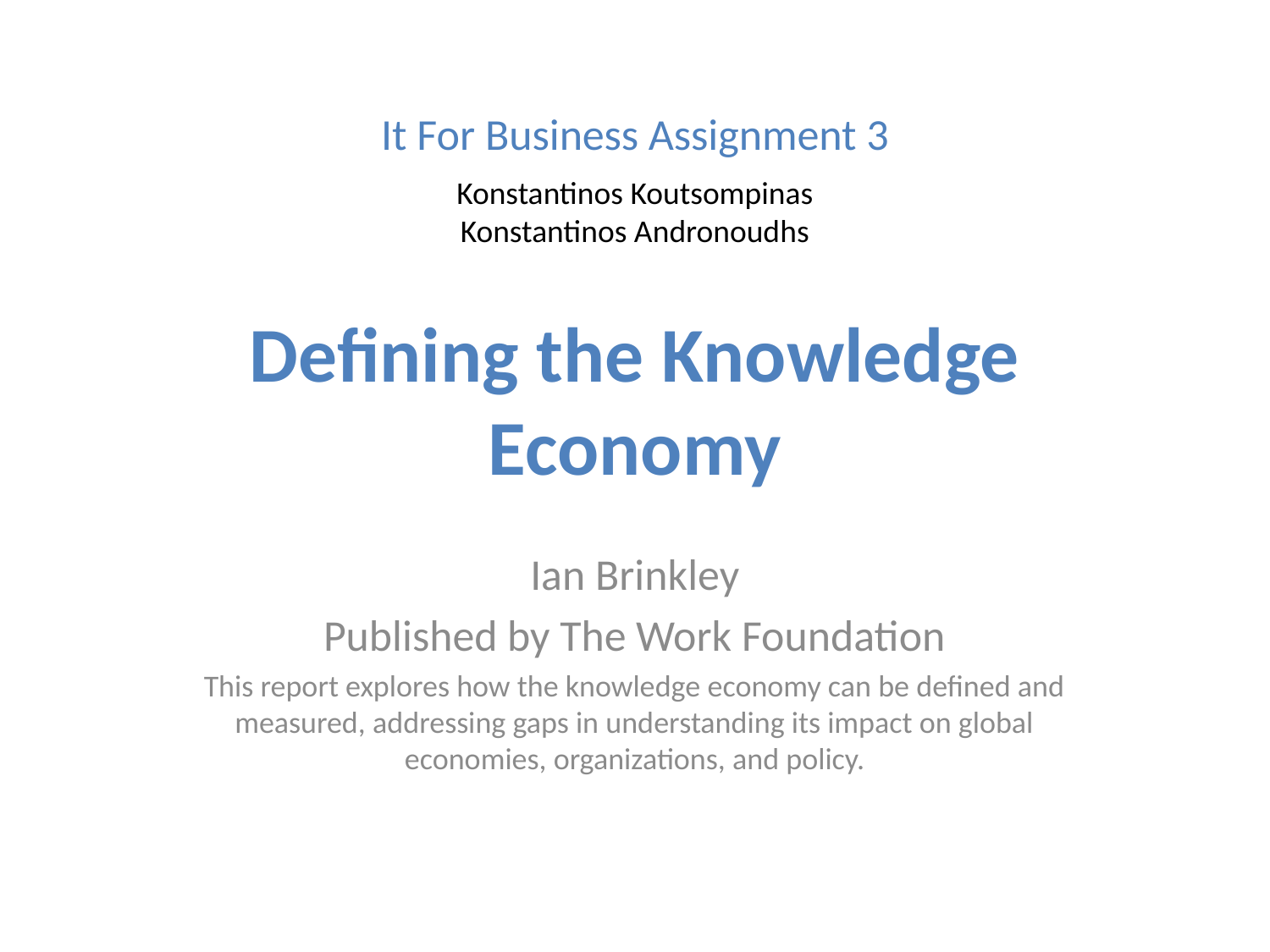

It For Business Assignment 3
Konstantinos Koutsompinas
Konstantinos Andronoudhs
# Defining the Knowledge Economy
Ian Brinkley
Published by The Work Foundation
This report explores how the knowledge economy can be defined and measured, addressing gaps in understanding its impact on global economies, organizations, and policy.